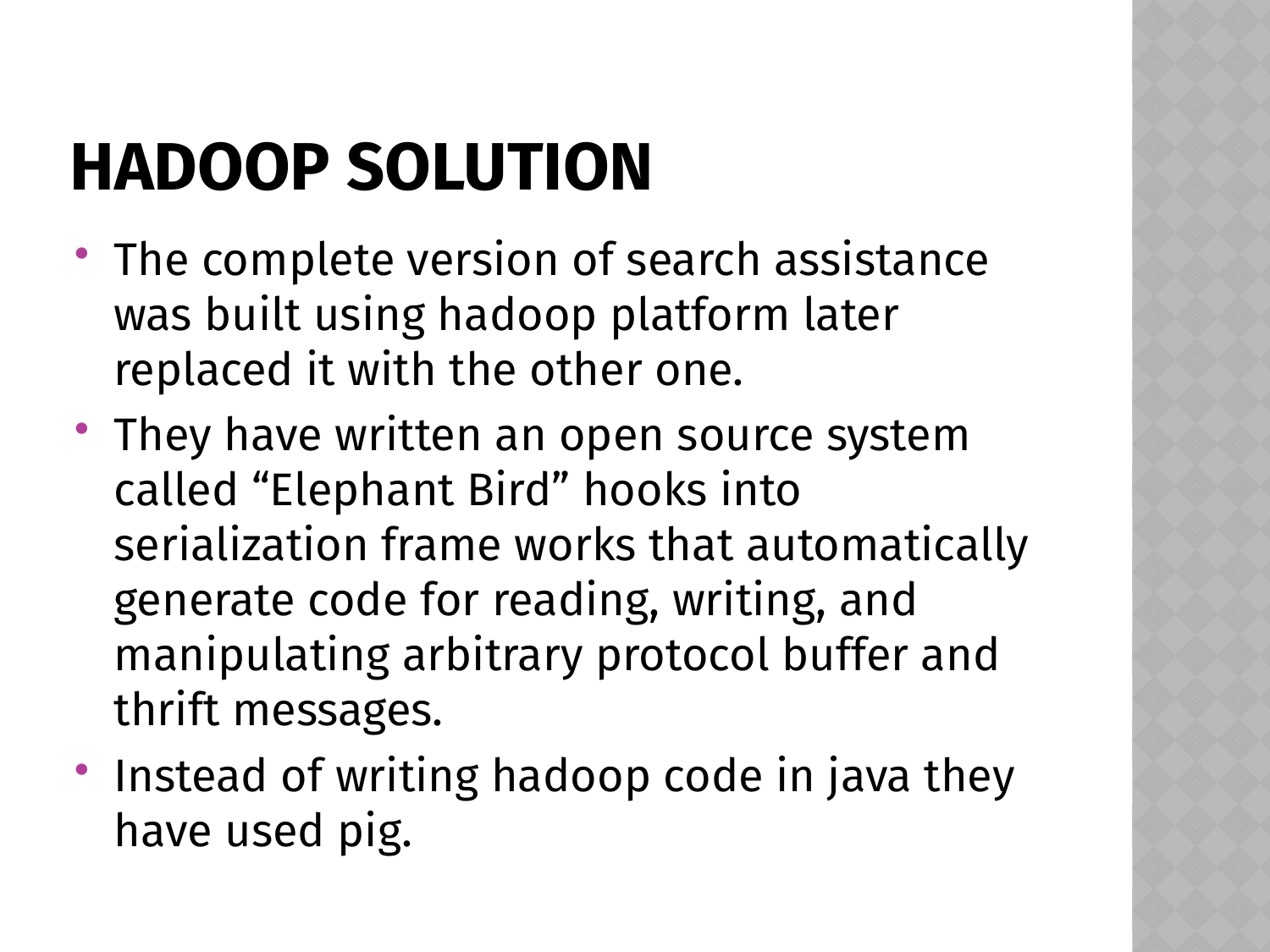

# Hadoop solution
The complete version of search assistance was built using hadoop platform later replaced it with the other one.
They have written an open source system called “Elephant Bird” hooks into serialization frame works that automatically generate code for reading, writing, and manipulating arbitrary protocol buffer and thrift messages.
Instead of writing hadoop code in java they have used pig.